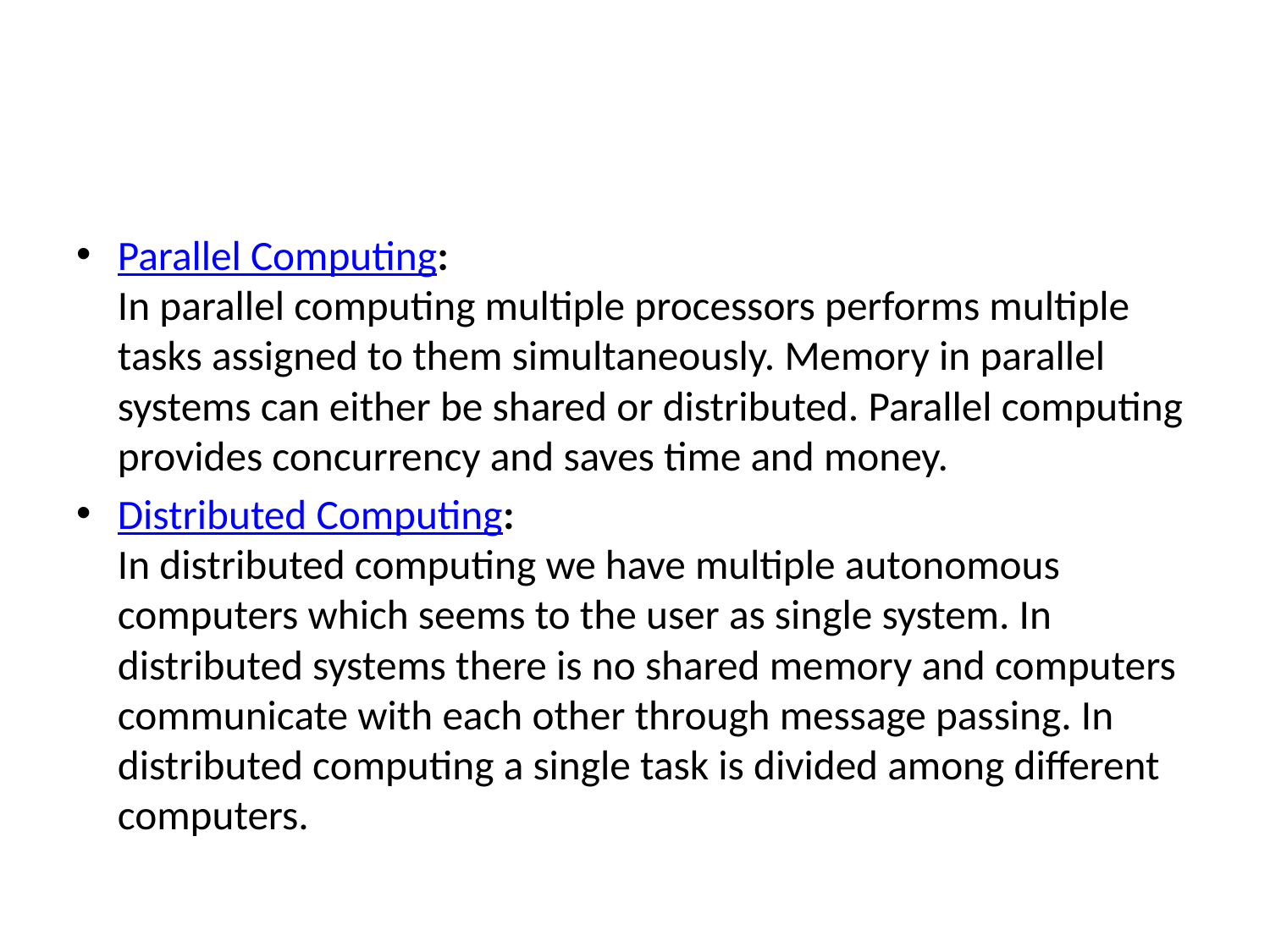

#
Parallel Computing:
In parallel computing multiple processors performs multiple tasks assigned to them simultaneously. Memory in parallel systems can either be shared or distributed. Parallel computing provides concurrency and saves time and money.
Distributed Computing:
In distributed computing we have multiple autonomous computers which seems to the user as single system. In distributed systems there is no shared memory and computers communicate with each other through message passing. In distributed computing a single task is divided among different computers.